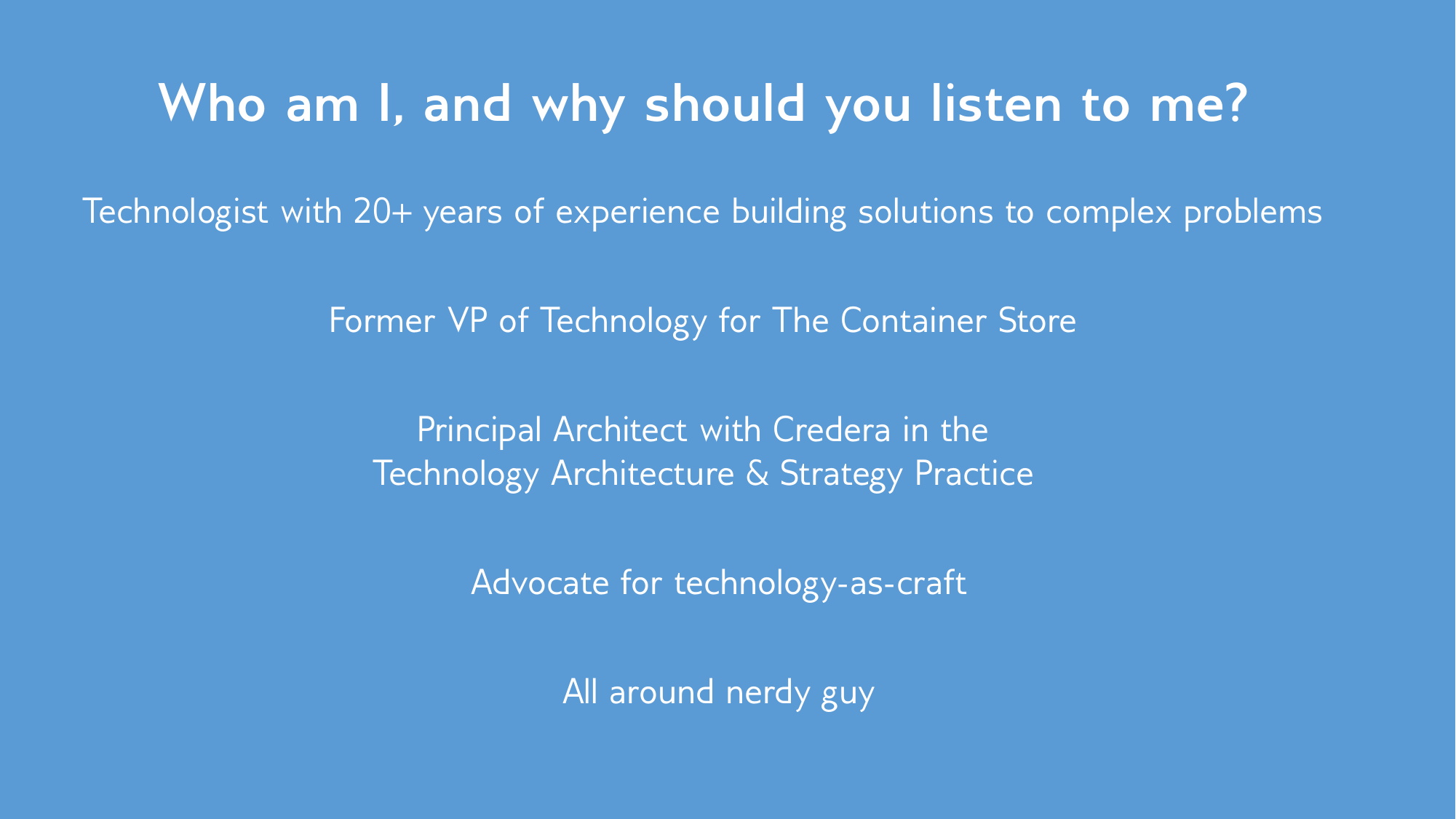

Who am I, and why should you listen to me?
Technologist with 20+ years of experience building solutions to complex problems
Former VP of Technology for The Container Store
Principal Architect with Credera in the
Technology Architecture & Strategy Practice
Advocate for technology-as-craft
All around nerdy guy